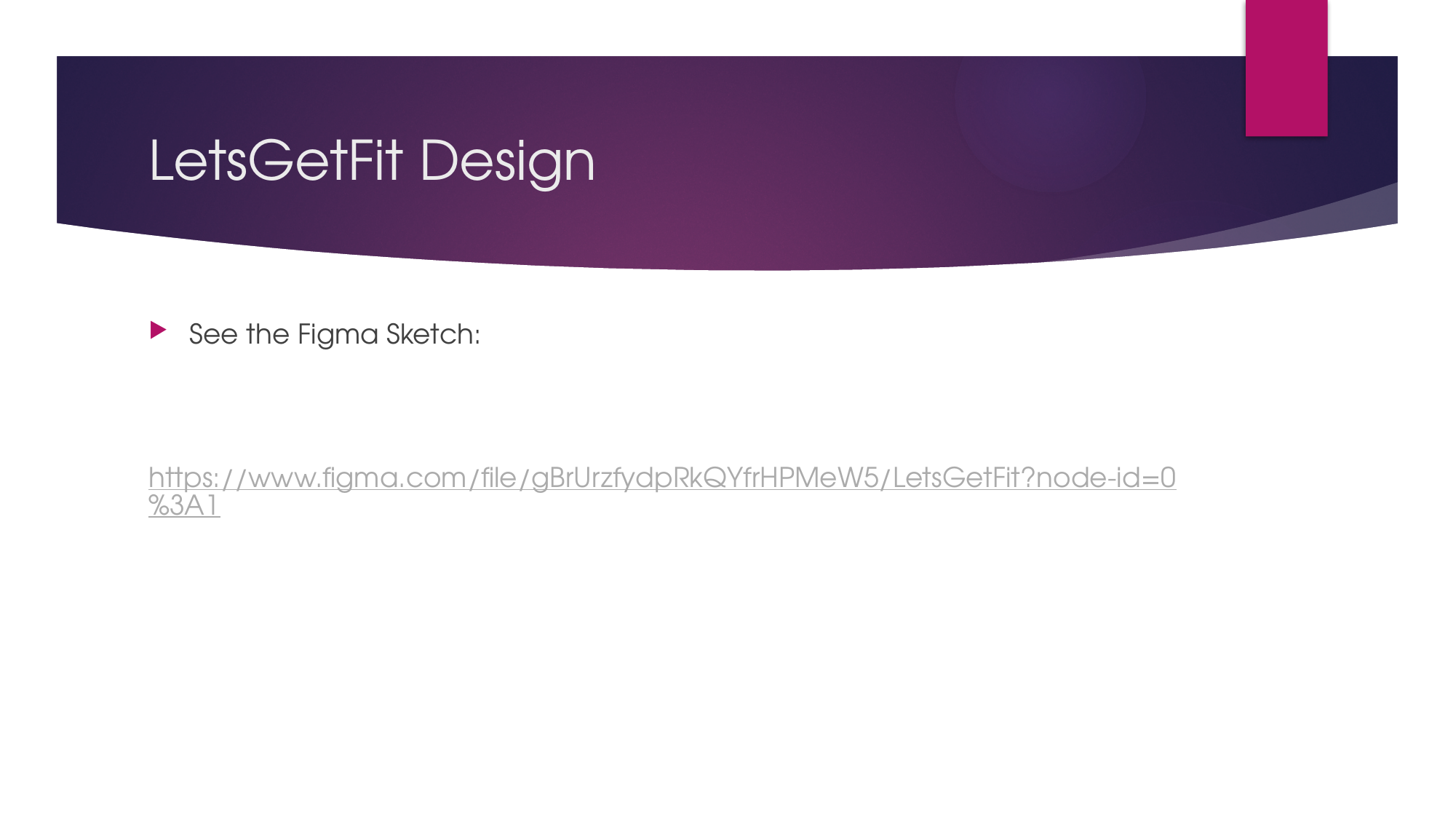

# LetsGetFit Design
See the Figma Sketch:

https://www.figma.com/file/gBrUrzfydpRkQYfrHPMeW5/LetsGetFit?node-id=0%3A1